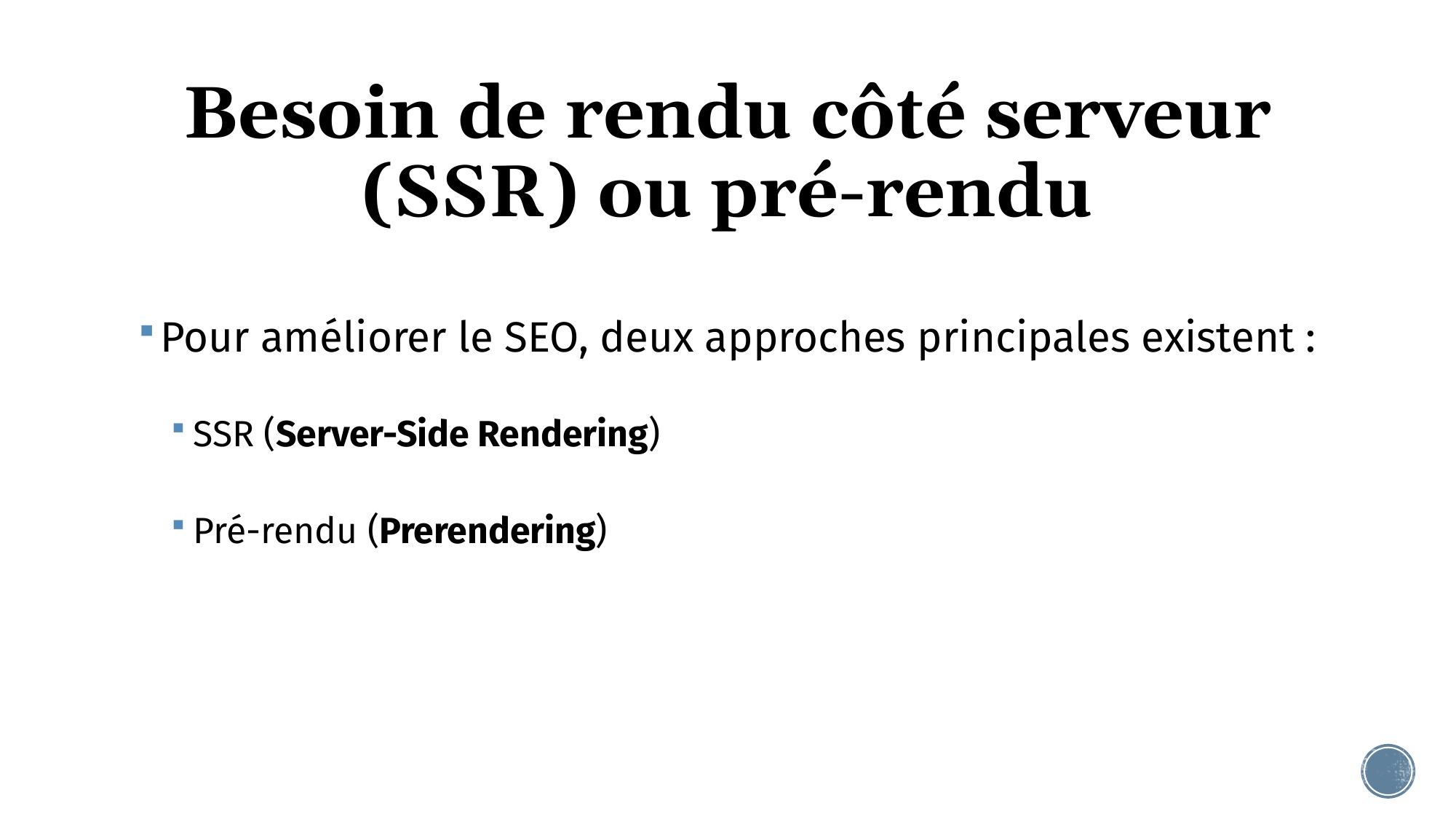

# Besoin de rendu côté serveur (SSR) ou pré-rendu
Pour améliorer le SEO, deux approches principales existent :
SSR (Server-Side Rendering)
Pré-rendu (Prerendering)